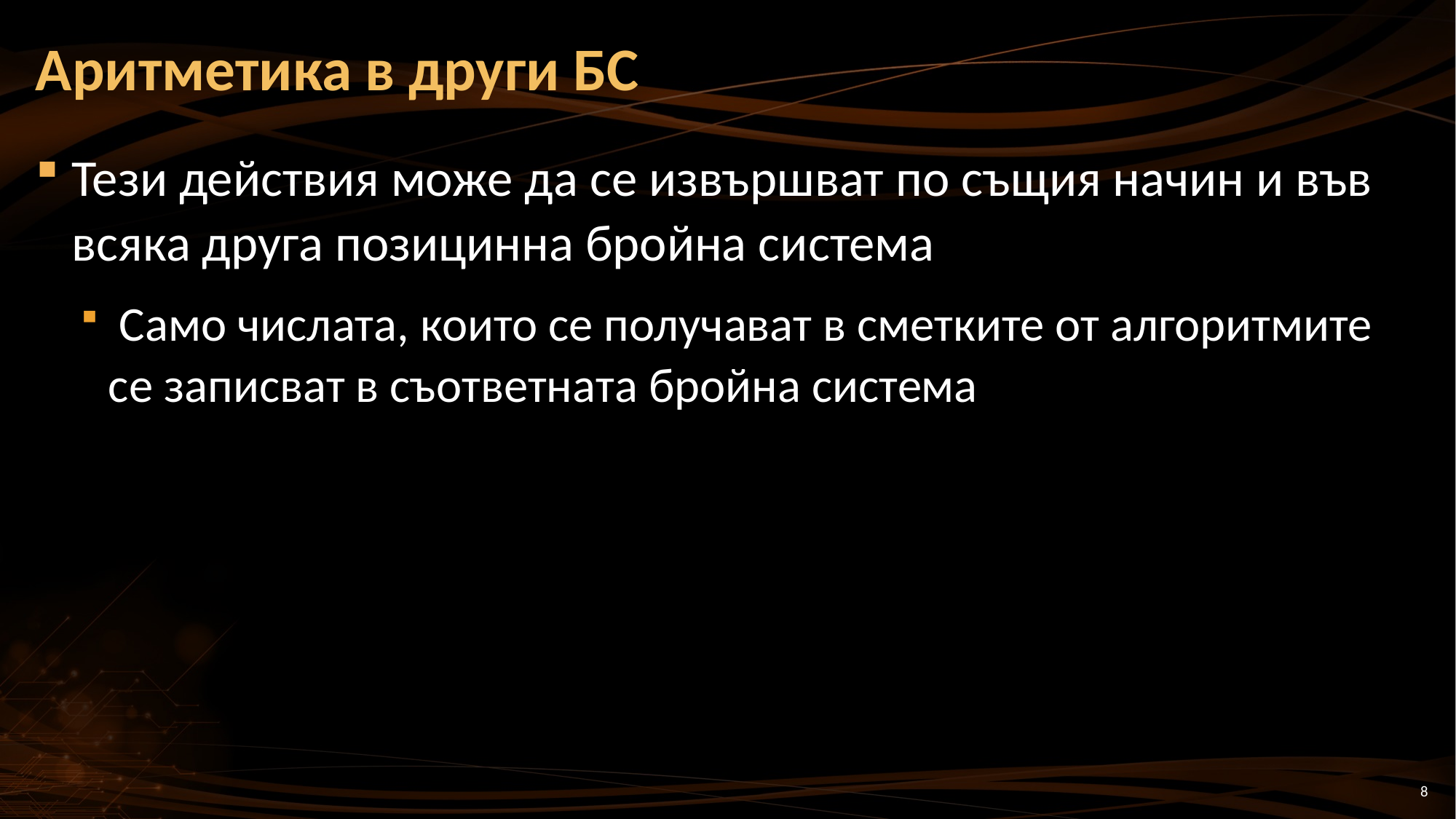

# Аритметика в други БС
Тези действия може да се извършват по същия начин и във всяка друга позицинна бройна система
 Само числата, които се получават в сметките от алгоритмите се записват в съответната бройна система

8